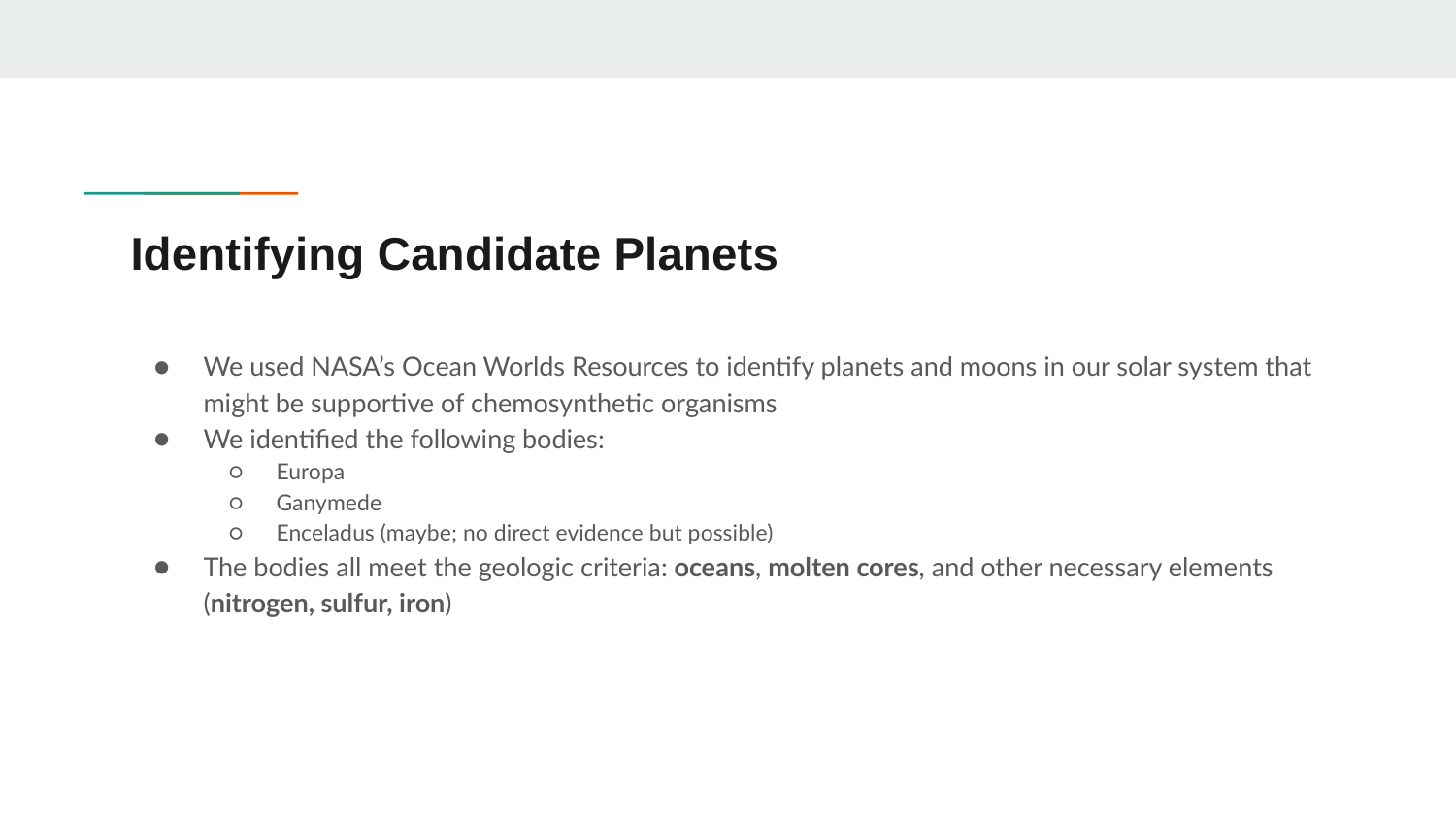

# Identifying Candidate Planets
We used NASA’s Ocean Worlds Resources to identify planets and moons in our solar system that might be supportive of chemosynthetic organisms
We identified the following bodies:
Europa
Ganymede
Enceladus (maybe; no direct evidence but possible)
The bodies all meet the geologic criteria: oceans, molten cores, and other necessary elements (nitrogen, sulfur, iron)